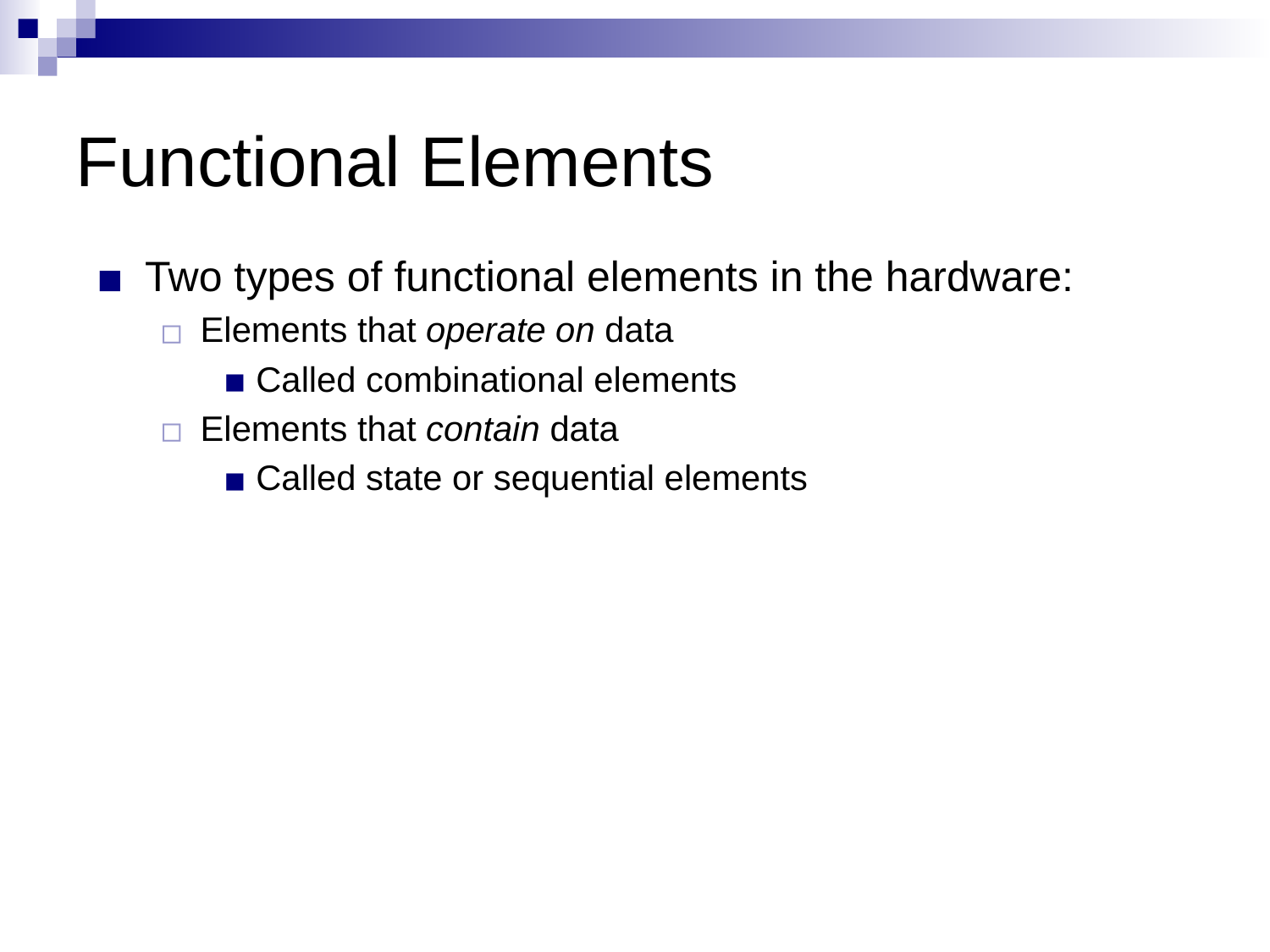

# Functional Elements
Two types of functional elements in the hardware:
Elements that operate on data
Called combinational elements
Elements that contain data
Called state or sequential elements